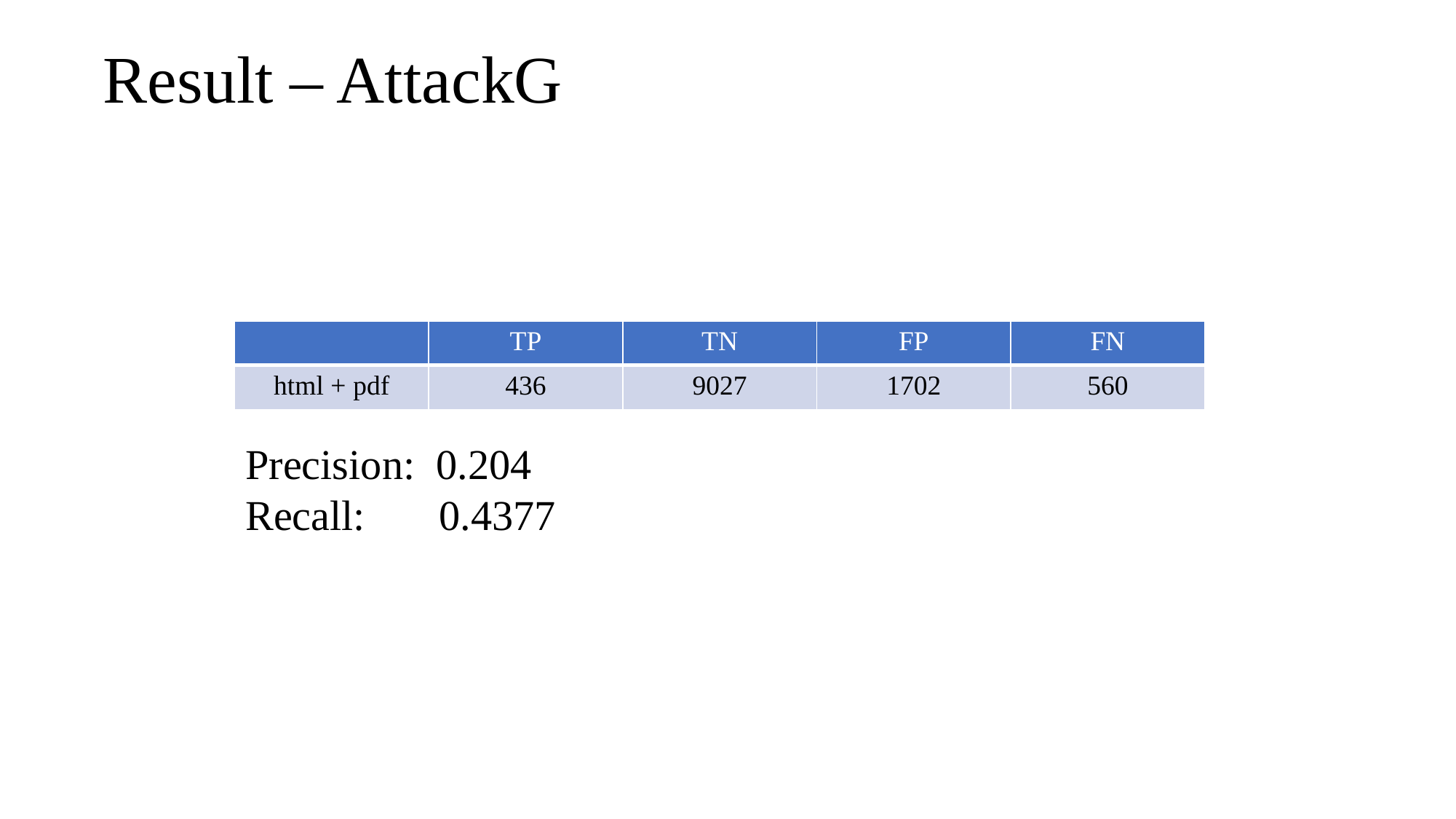

# Result – AttackG

|  | TP | TN | FP | FN |
| --- | --- | --- | --- | --- |
| html + pdf | 436 | 9027 | 1702 | 560 |
Precision:  0.204
Recall:       0.4377